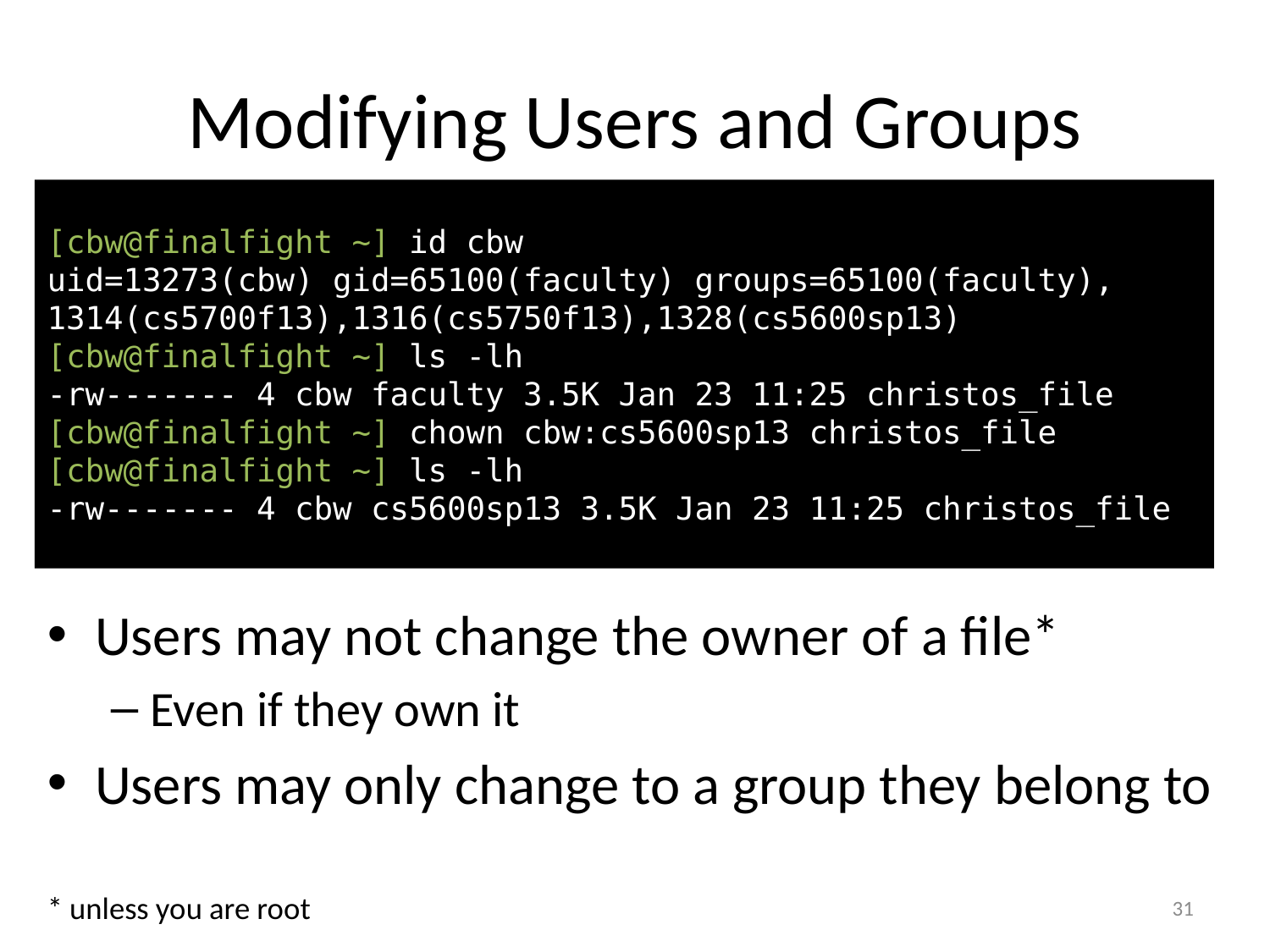

# Modifying Users and Groups
[cbw@finalfight ~] id cbw
uid=13273(cbw) gid=65100(faculty) groups=65100(faculty), 1314(cs5700f13),1316(cs5750f13),1328(cs5600sp13)
[cbw@finalfight ~] ls -lh
-rw------- 4 cbw faculty 3.5K Jan 23 11:25 christos_file
[cbw@finalfight ~] chown cbw:cs5600sp13 christos_file
[cbw@finalfight ~] ls -lh
-rw------- 4 cbw cs5600sp13 3.5K Jan 23 11:25 christos_file
Users may not change the owner of a file*
Even if they own it
Users may only change to a group they belong to
* unless you are root
31